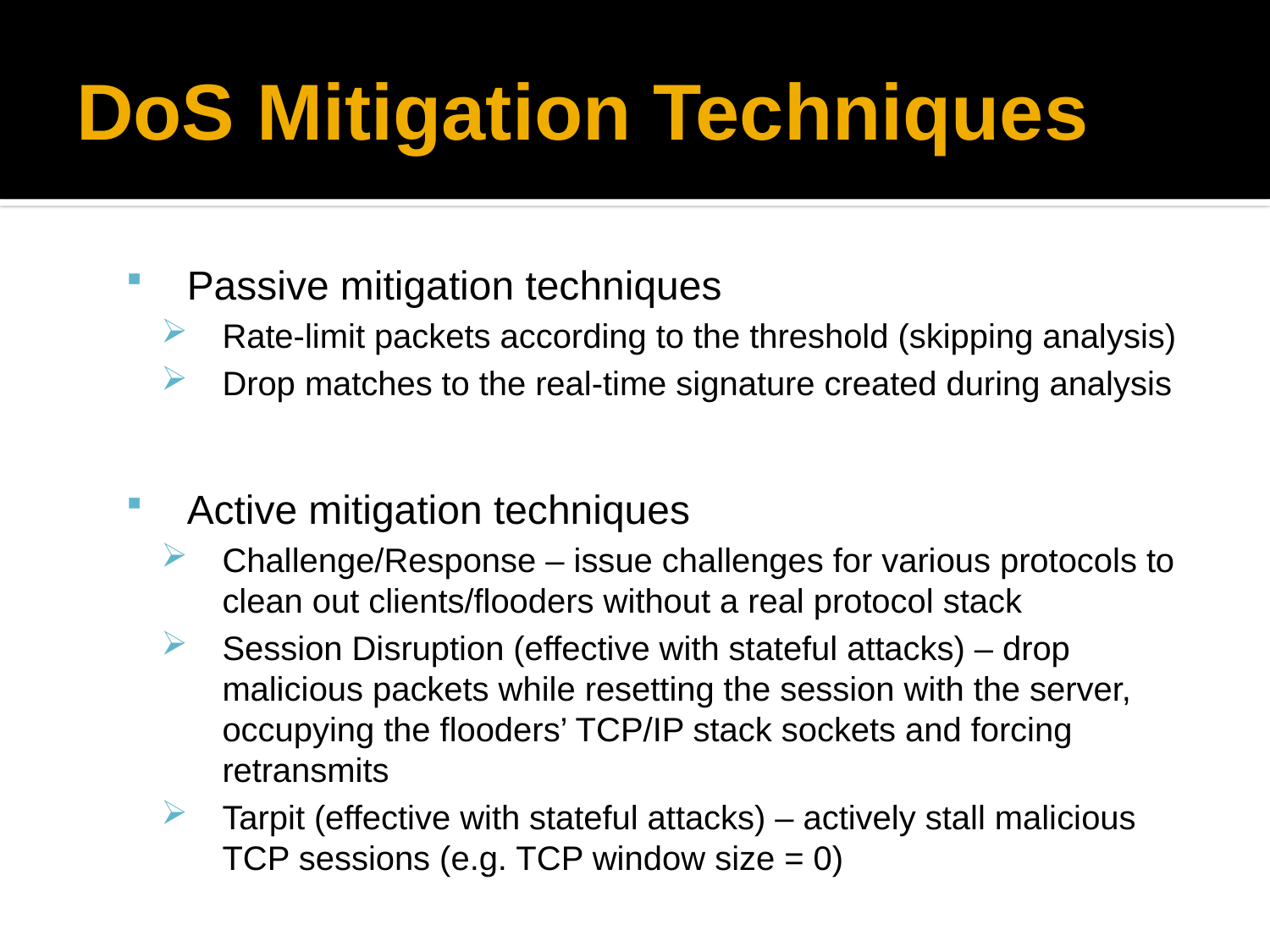

# DoS Mitigation Techniques
Passive mitigation techniques
Rate-limit packets according to the threshold (skipping analysis)
Drop matches to the real-time signature created during analysis

Active mitigation techniques
Challenge/Response – issue challenges for various protocols to clean out clients/flooders without a real protocol stack
Session Disruption (effective with stateful attacks) – drop malicious packets while resetting the session with the server, occupying the flooders’ TCP/IP stack sockets and forcing retransmits
Tarpit (effective with stateful attacks) – actively stall malicious TCP sessions (e.g. TCP window size = 0)